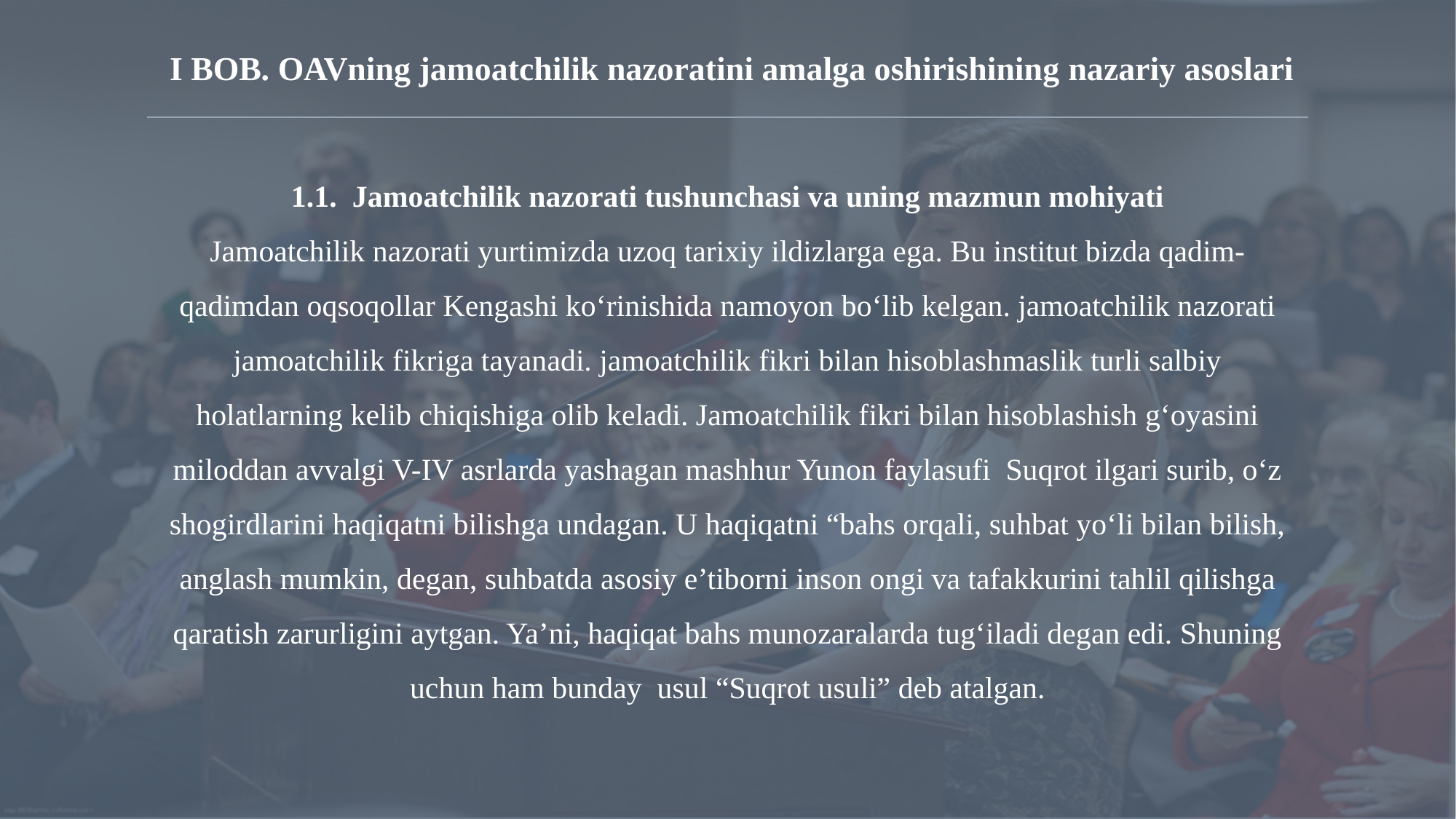

I BOB. OAVning jamoatchilik nazoratini amalga oshirishining nazariy asoslari
1.1.  Jamoatchilik nazorati tushunchasi va uning mazmun mohiyati
Jamoatchilik nazorati yurtimizda uzoq tarixiy ildizlarga ega. Bu institut bizda qadim-qadimdan oqsoqollar Kengashi ko‘rinishida namoyon bo‘lib kelgan. jamoatchilik nazorati jamoatchilik fikriga tayanadi. jamoatchilik fikri bilan hisoblashmaslik turli salbiy holatlarning kelib chiqishiga olib keladi. Jamoatchilik fikri bilan hisoblashish g‘oyasini miloddan avvalgi V-IV asrlarda yashagan mashhur Yunon faylasufi  Suqrot ilgari surib, o‘z shogirdlarini haqiqatni bilishga undagan. U haqiqatni “bahs orqali, suhbat yo‘li bilan bilish, anglash mumkin, degan, suhbatda asosiy e’tiborni inson ongi va tafakkurini tahlil qilishga qaratish zarurligini aytgan. Ya’ni, haqiqat bahs munozaralarda tug‘iladi degan edi. Shuning uchun ham bunday  usul “Suqrot usuli” deb atalgan.